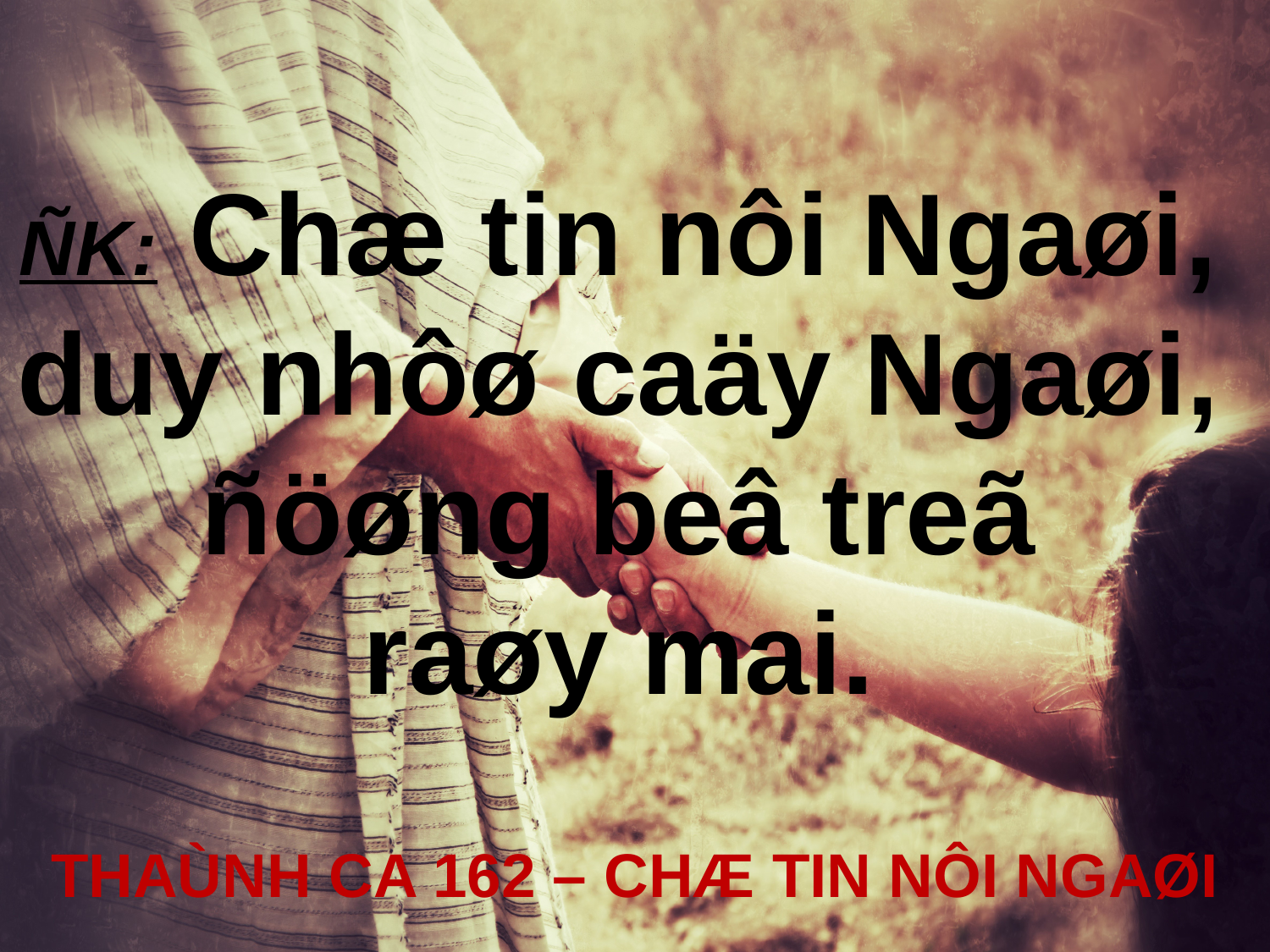

ÑK: Chæ tin nôi Ngaøi,
duy nhôø caäy Ngaøi,
ñöøng beâ treã
raøy mai.
THAÙNH CA 162 – CHÆ TIN NÔI NGAØI